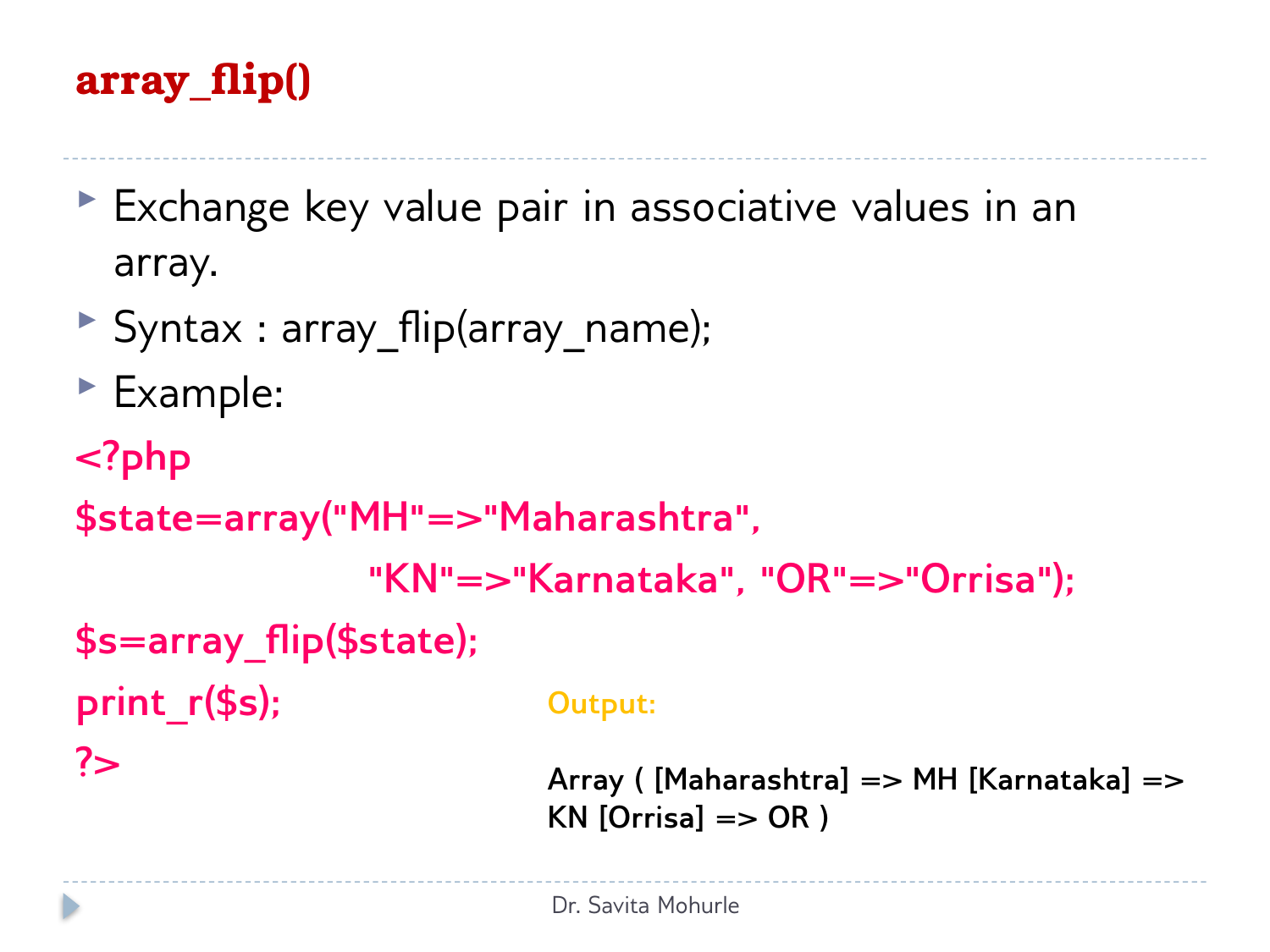

# array_flip()
Exchange key value pair in associative values in an array.
Syntax : array_flip(array_name);
Example:
<?php
$state=array("MH"=>"Maharashtra",
			"KN"=>"Karnataka", "OR"=>"Orrisa");
$s=array_flip($state);
print_r($s);
?>

Output:

Array ( [Maharashtra] => MH [Karnataka] => KN [Orrisa] => OR )
Dr. Savita Mohurle